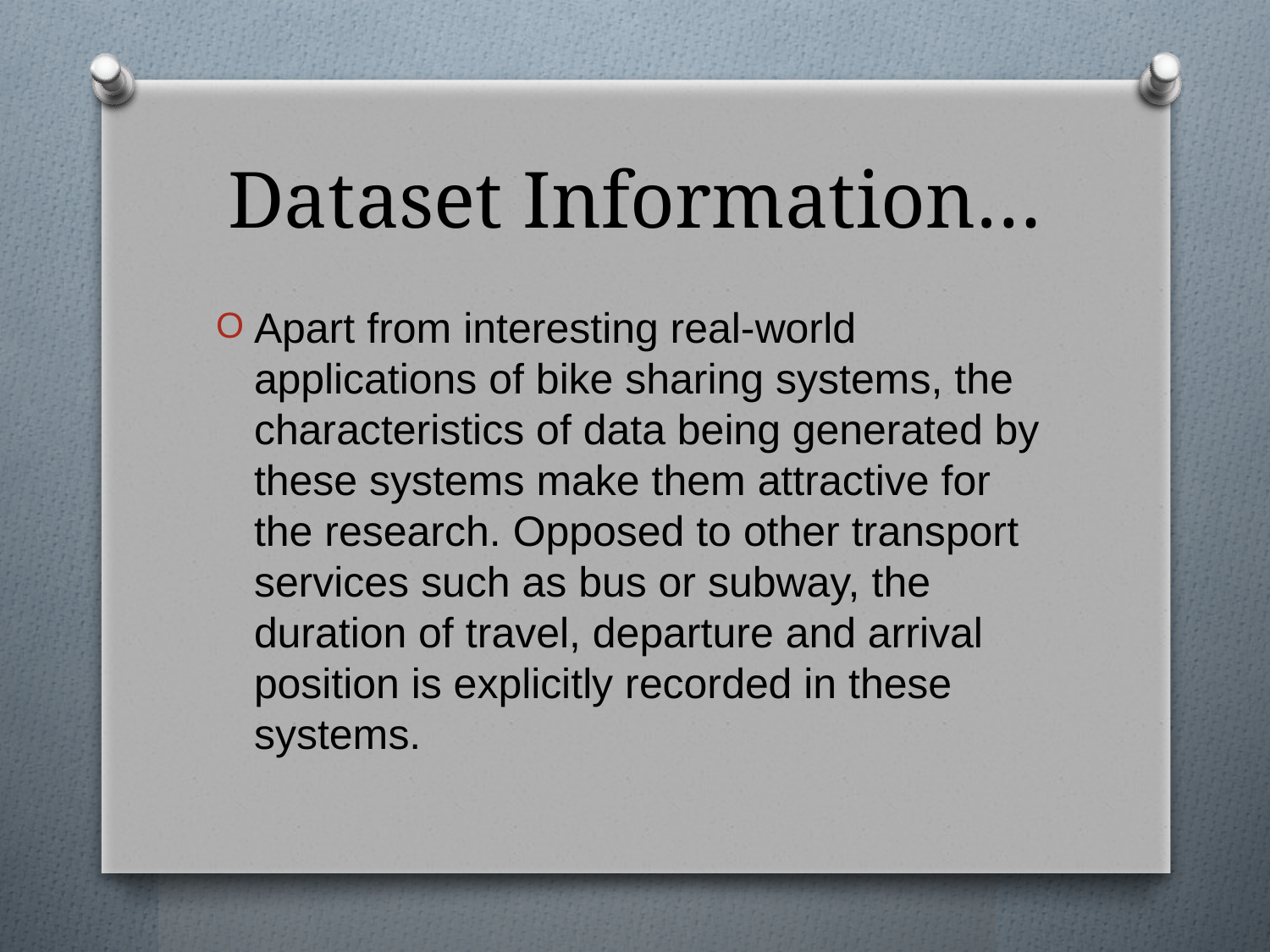

# Dataset Information…
Apart from interesting real-world applications of bike sharing systems, the characteristics of data being generated by these systems make them attractive for the research. Opposed to other transport services such as bus or subway, the duration of travel, departure and arrival position is explicitly recorded in these systems.